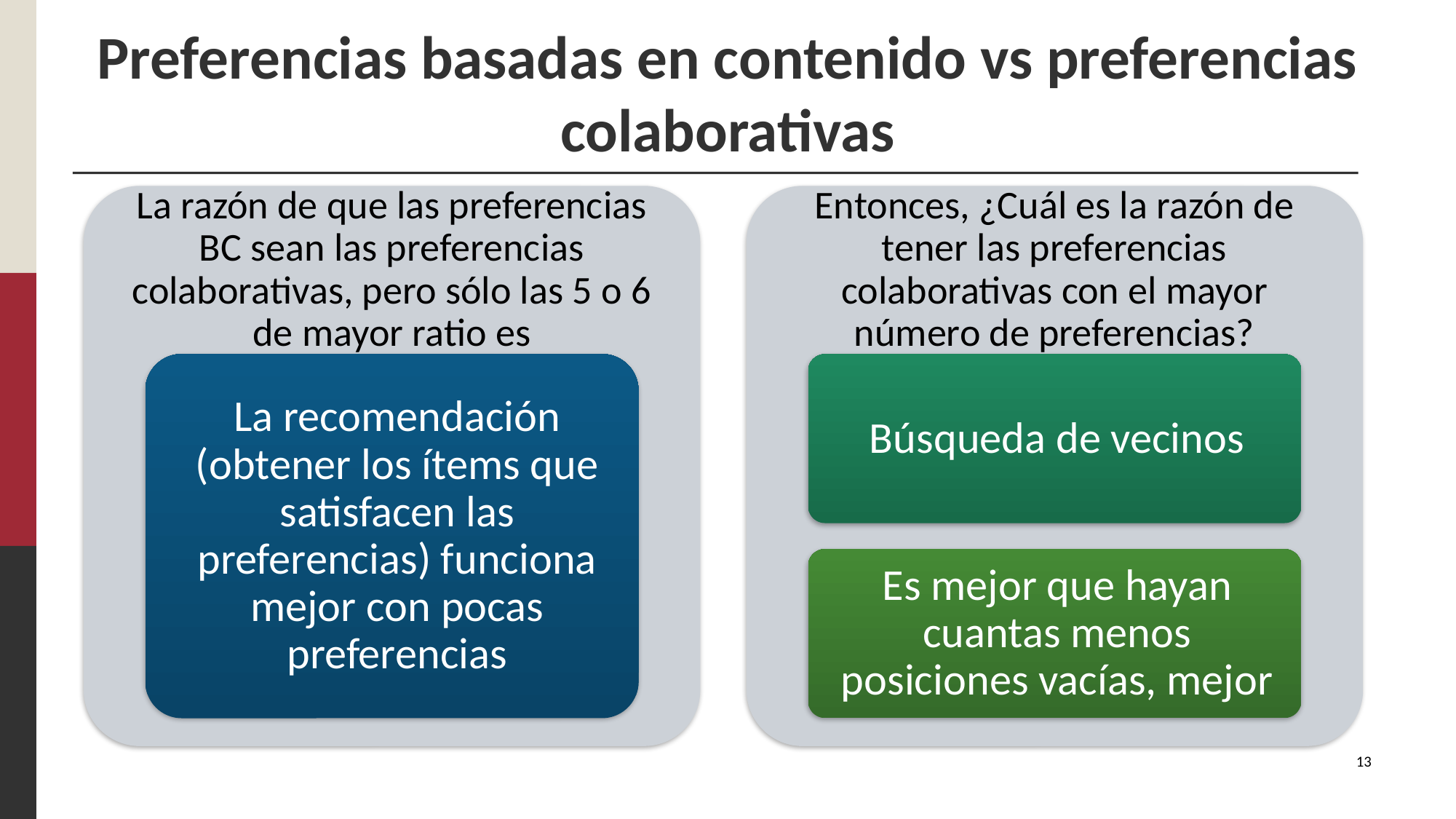

# Preferencias basadas en contenido vs preferencias colaborativas
La razón de que las preferencias BC sean las preferencias colaborativas, pero sólo las 5 o 6 de mayor ratio es
La recomendación (obtener los ítems que satisfacen las preferencias) funciona mejor con pocas preferencias
Entonces, ¿Cuál es la razón de tener las preferencias colaborativas con el mayor número de preferencias?
Búsqueda de vecinos
Es mejor que hayan cuantas menos posiciones vacías, mejor
13